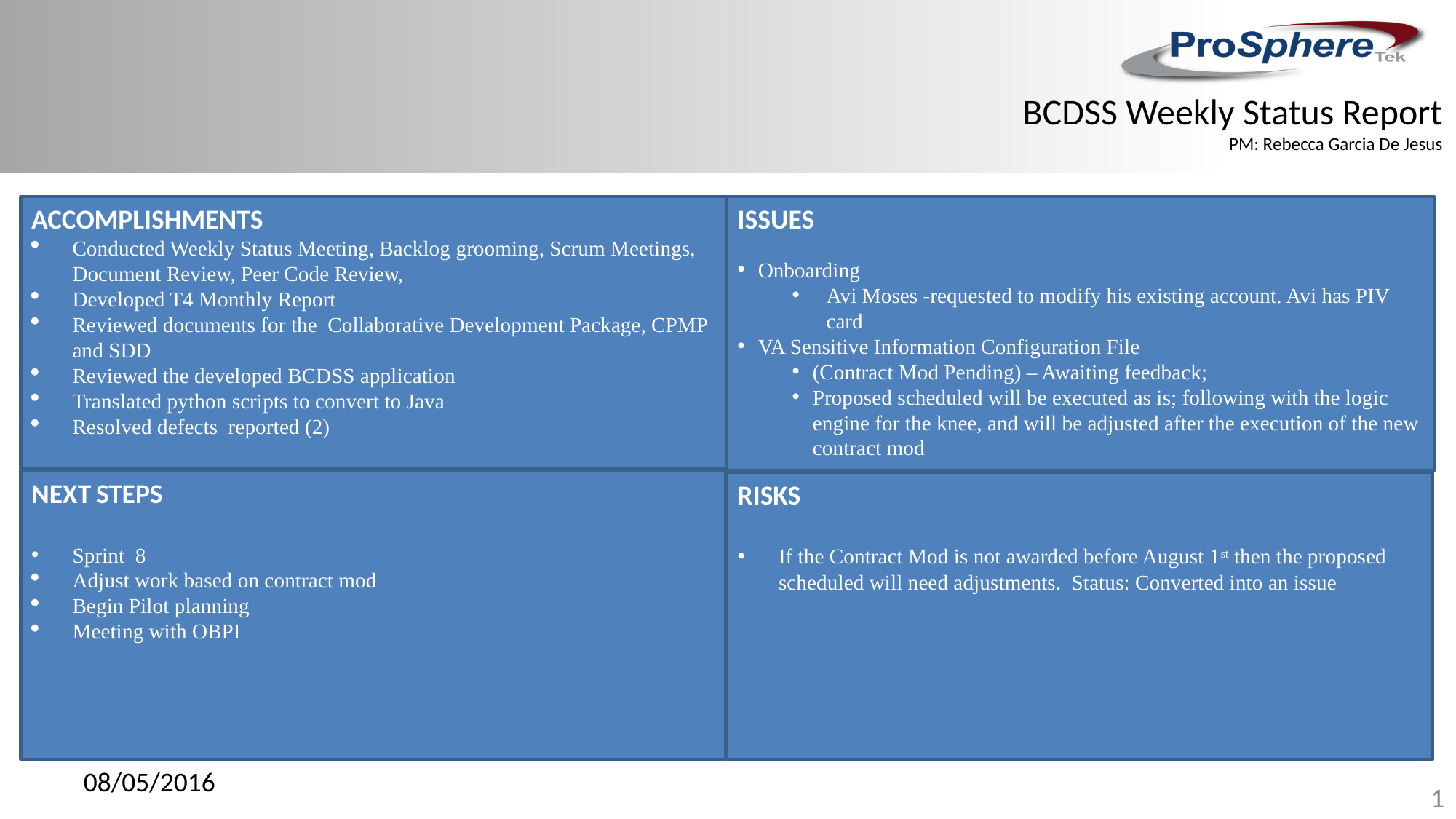

BCDSS Weekly Status Report
PM: Rebecca Garcia De Jesus
ACCOMPLISHMENTS
Conducted Weekly Status Meeting, Backlog grooming, Scrum Meetings, Document Review, Peer Code Review,
Developed T4 Monthly Report
Reviewed documents for the  Collaborative Development Package, CPMP and SDD
Reviewed the developed BCDSS application
Translated python scripts to convert to Java
Resolved defects  reported (2)

ISSUES

Onboarding
Avi Moses -requested to modify his existing account. Avi has PIV card
VA Sensitive Information Configuration File
(Contract Mod Pending) – Awaiting feedback;
Proposed scheduled will be executed as is; following with the logic engine for the knee, and will be adjusted after the execution of the new contract mod

NEXT STEPS

Sprint  8
Adjust work based on contract mod
Begin Pilot planning
Meeting with OBPI

RISKS

If the Contract Mod is not awarded before August 1st then the proposed scheduled will need adjustments.  Status: Converted into an issue

08/05/2016
1